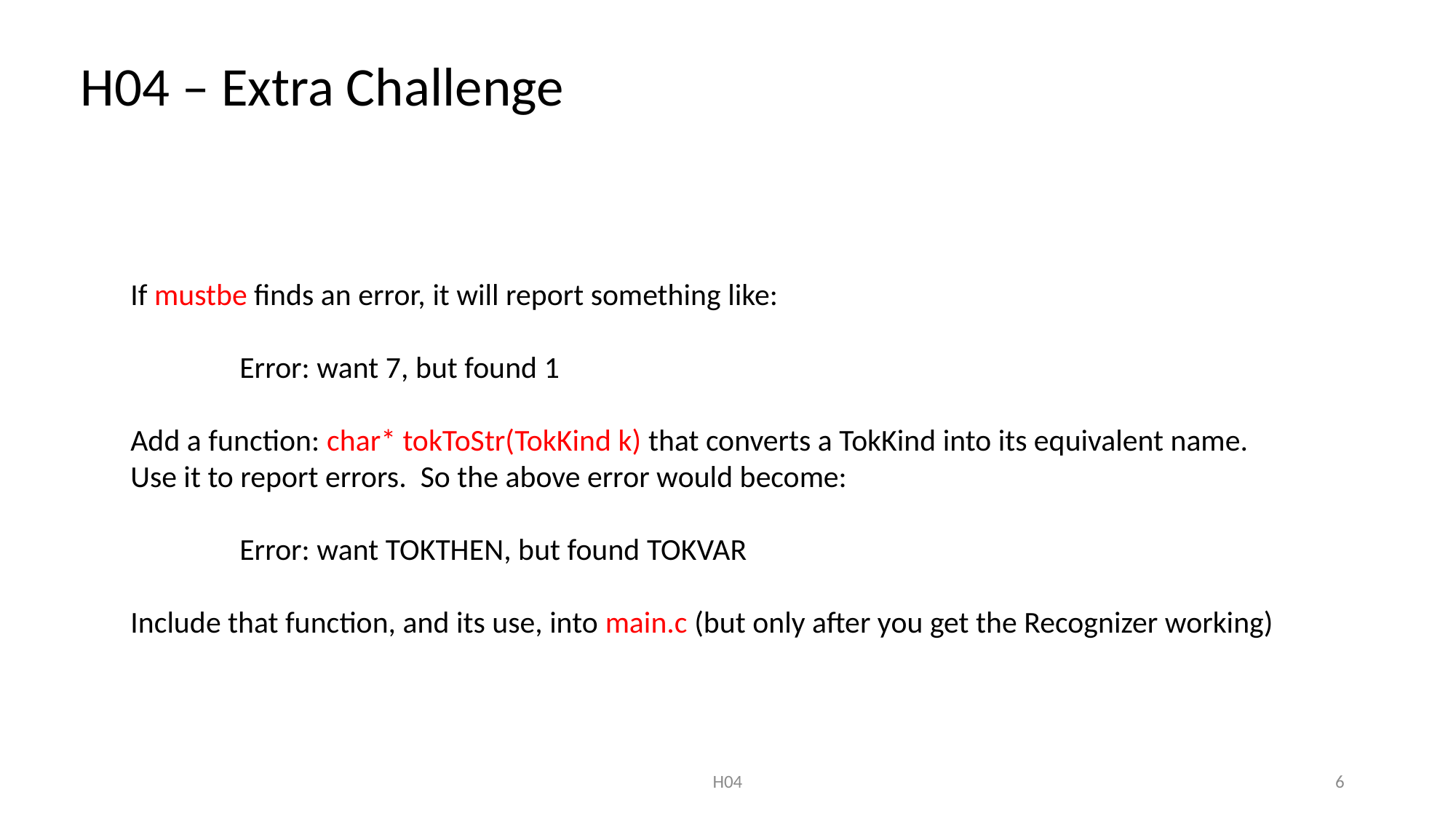

H04 – Extra Challenge
If mustbe finds an error, it will report something like:

	Error: want 7, but found 1

Add a function: char* tokToStr(TokKind k) that converts a TokKind into its equivalent name.  Use it to report errors.  So the above error would become:

	Error: want TOKTHEN, but found TOKVAR

Include that function, and its use, into main.c (but only after you get the Recognizer working)
H04
6